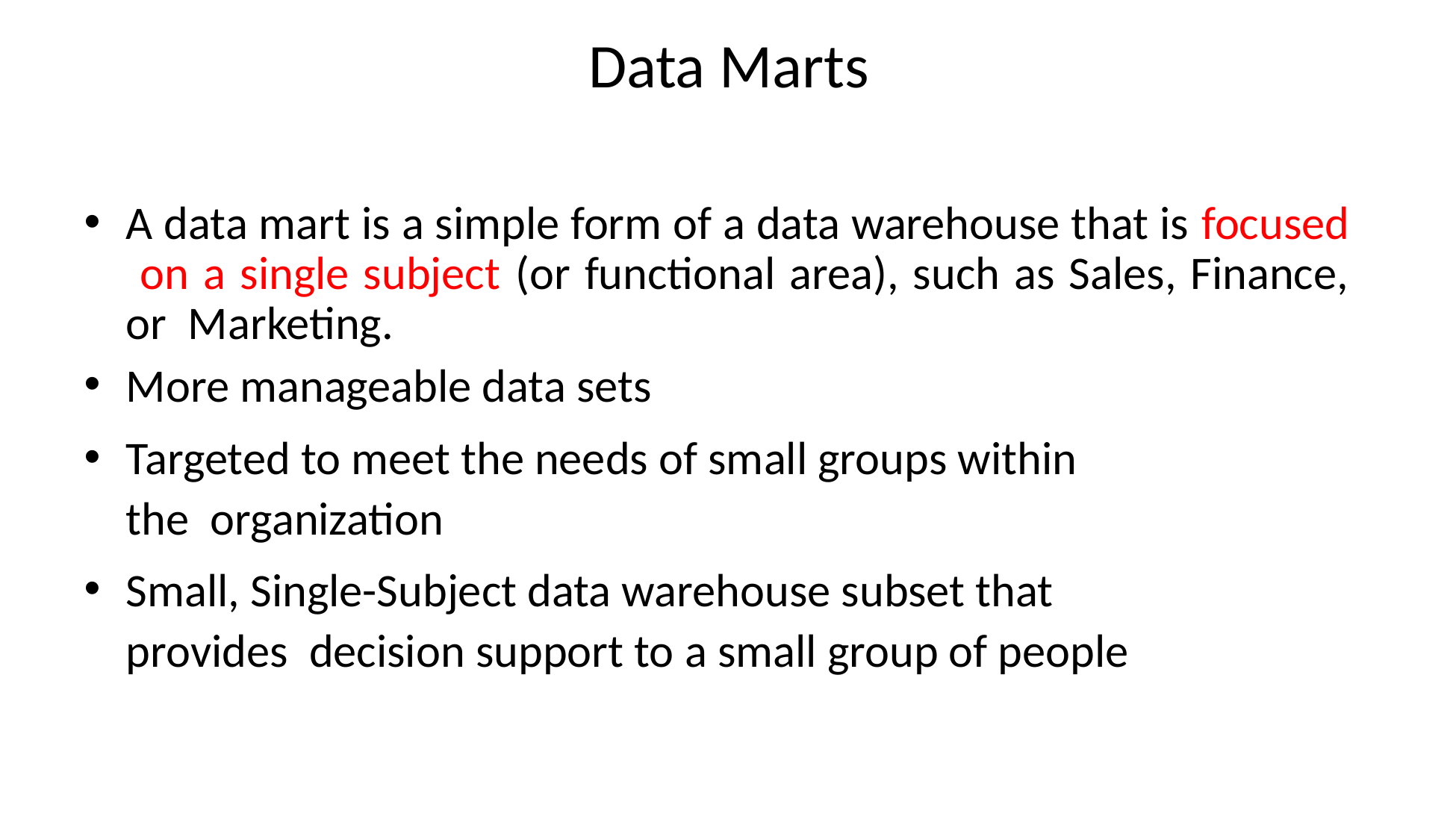

# Data Marts
A data mart is a simple form of a data warehouse that is focused  on a single subject (or functional area), such as Sales, Finance, or  Marketing.
More manageable data sets
Targeted to meet the needs of small groups within the  organization
Small, Single-Subject data warehouse subset that provides  decision support to a small group of people